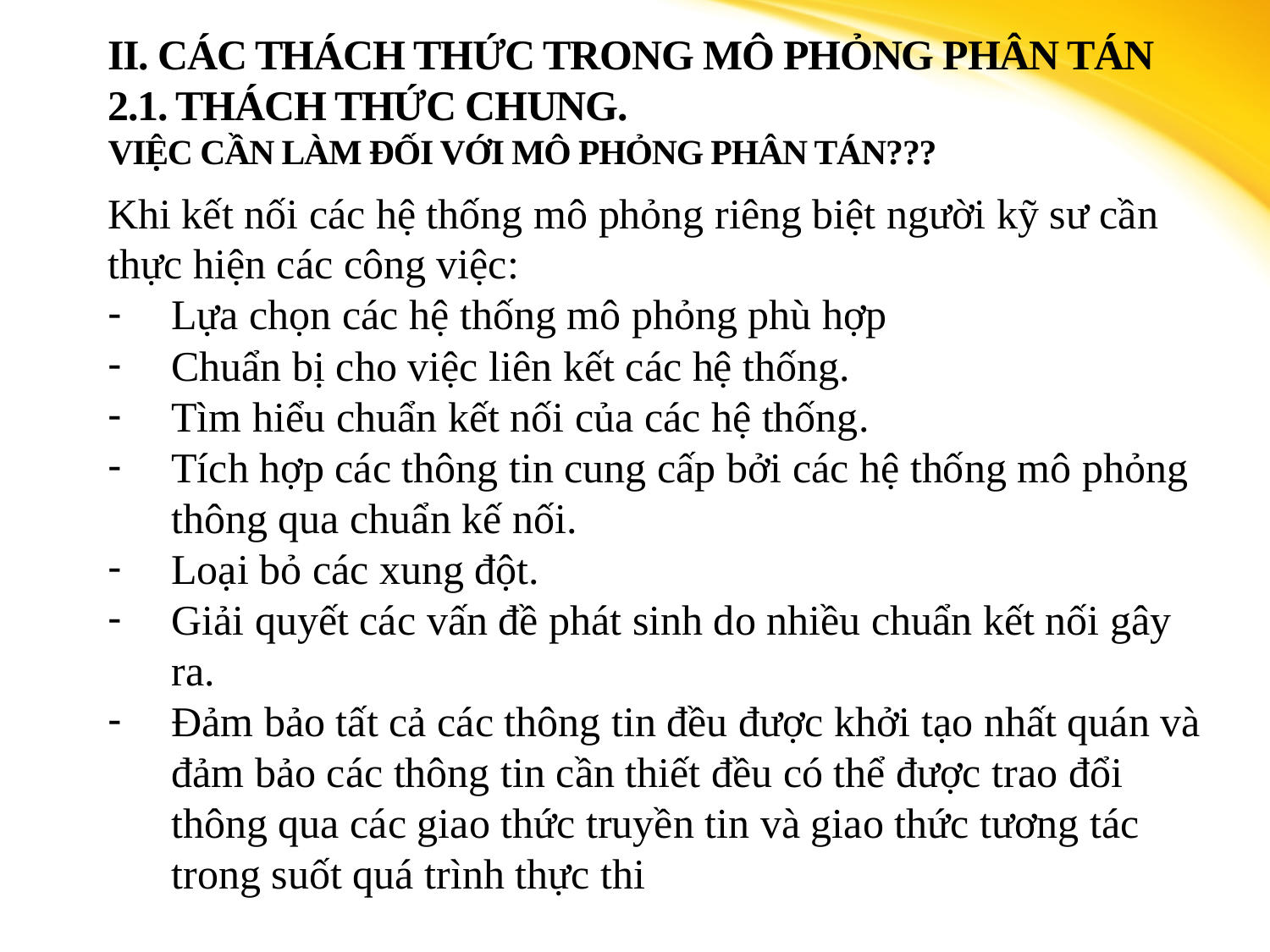

# II. Các Thách thức trong mô phỏng phân tán 2.1. Thách thức chung. VIỆC CẦN LÀM ĐỐI VỚI MÔ PHỎNG PHÂN TÁN???
Khi kết nối các hệ thống mô phỏng riêng biệt người kỹ sư cần thực hiện các công việc:
Lựa chọn các hệ thống mô phỏng phù hợp
Chuẩn bị cho việc liên kết các hệ thống.
Tìm hiểu chuẩn kết nối của các hệ thống.
Tích hợp các thông tin cung cấp bởi các hệ thống mô phỏng thông qua chuẩn kế nối.
Loại bỏ các xung đột.
Giải quyết các vấn đề phát sinh do nhiều chuẩn kết nối gây ra.
Đảm bảo tất cả các thông tin đều được khởi tạo nhất quán và đảm bảo các thông tin cần thiết đều có thể được trao đổi thông qua các giao thức truyền tin và giao thức tương tác trong suốt quá trình thực thi